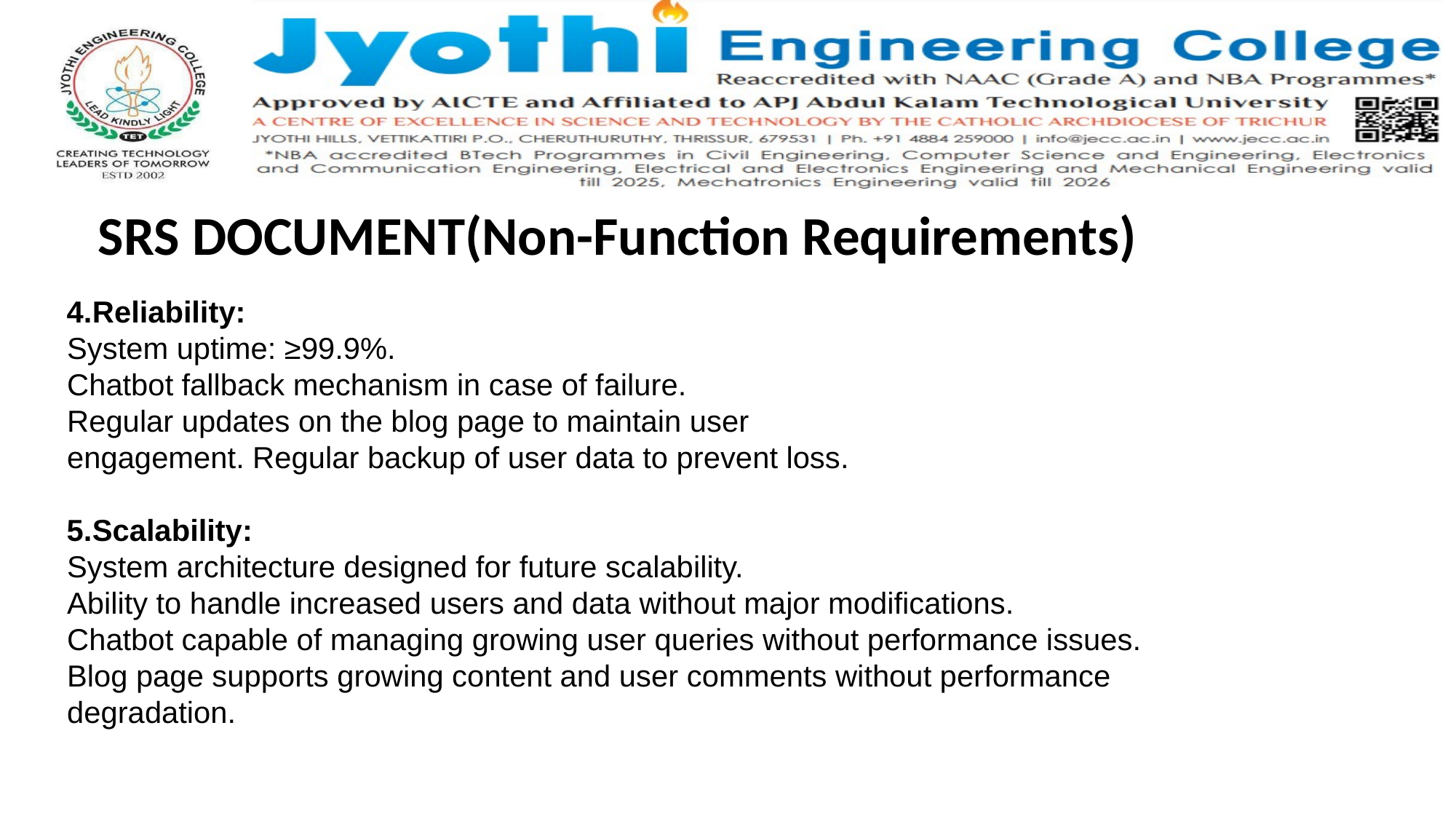

# SRS DOCUMENT(Non-Function Requirements)
Reliability:
System uptime: ≥99.9%.
Chatbot fallback mechanism in case of failure.
Regular updates on the blog page to maintain user engagement. Regular backup of user data to prevent loss.

Scalability:
System architecture designed for future scalability.
Ability to handle increased users and data without major modifications.
Chatbot capable of managing growing user queries without performance issues.
Blog page supports growing content and user comments without performance degradation.